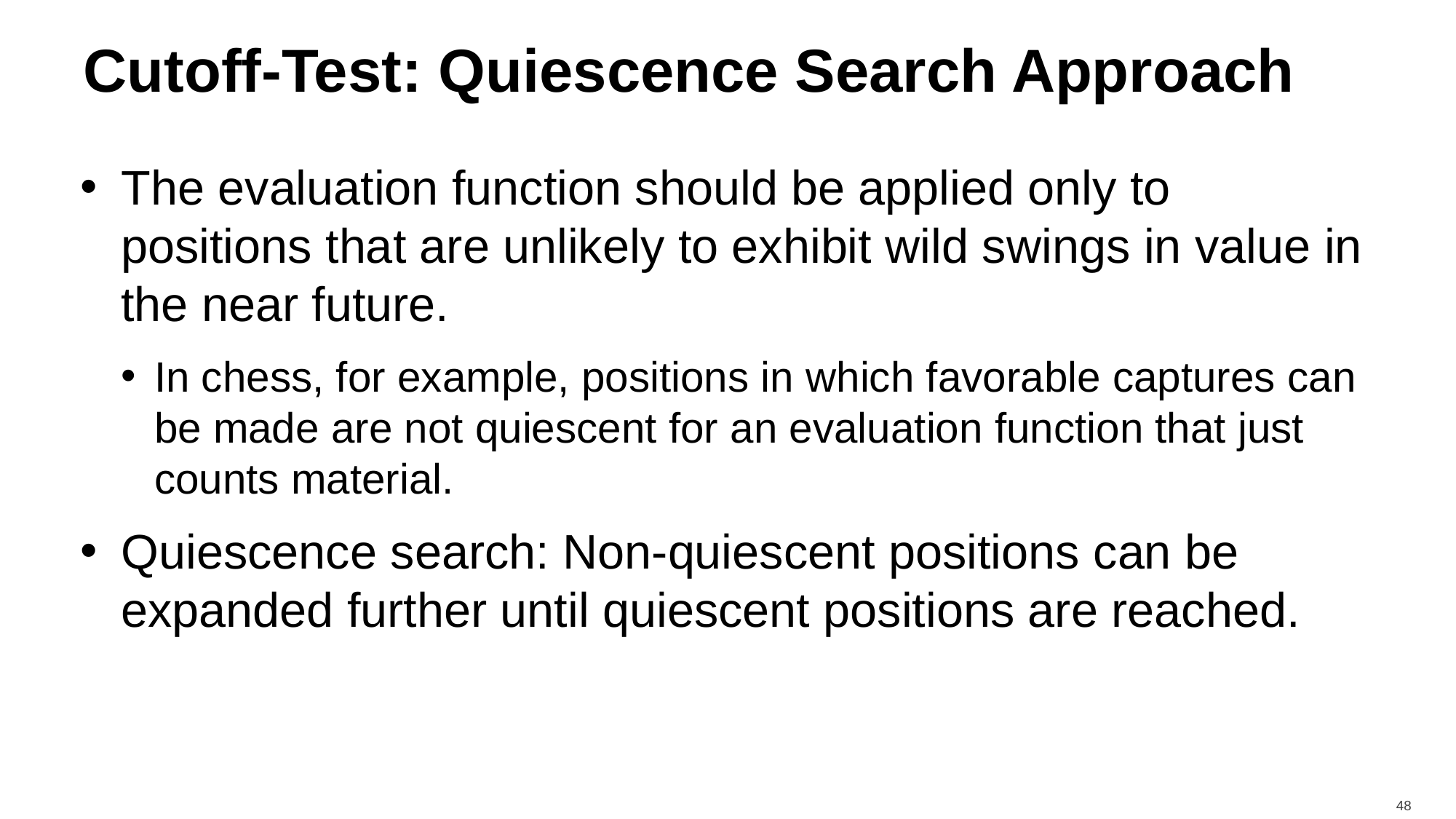

# Cutoff-Test: Quiescence Search Approach
The evaluation function should be applied only to positions that are unlikely to exhibit wild swings in value in the near future.
In chess, for example, positions in which favorable captures can be made are not quiescent for an evaluation function that just counts material.
Quiescence search: Non-quiescent positions can be expanded further until quiescent positions are reached.
48